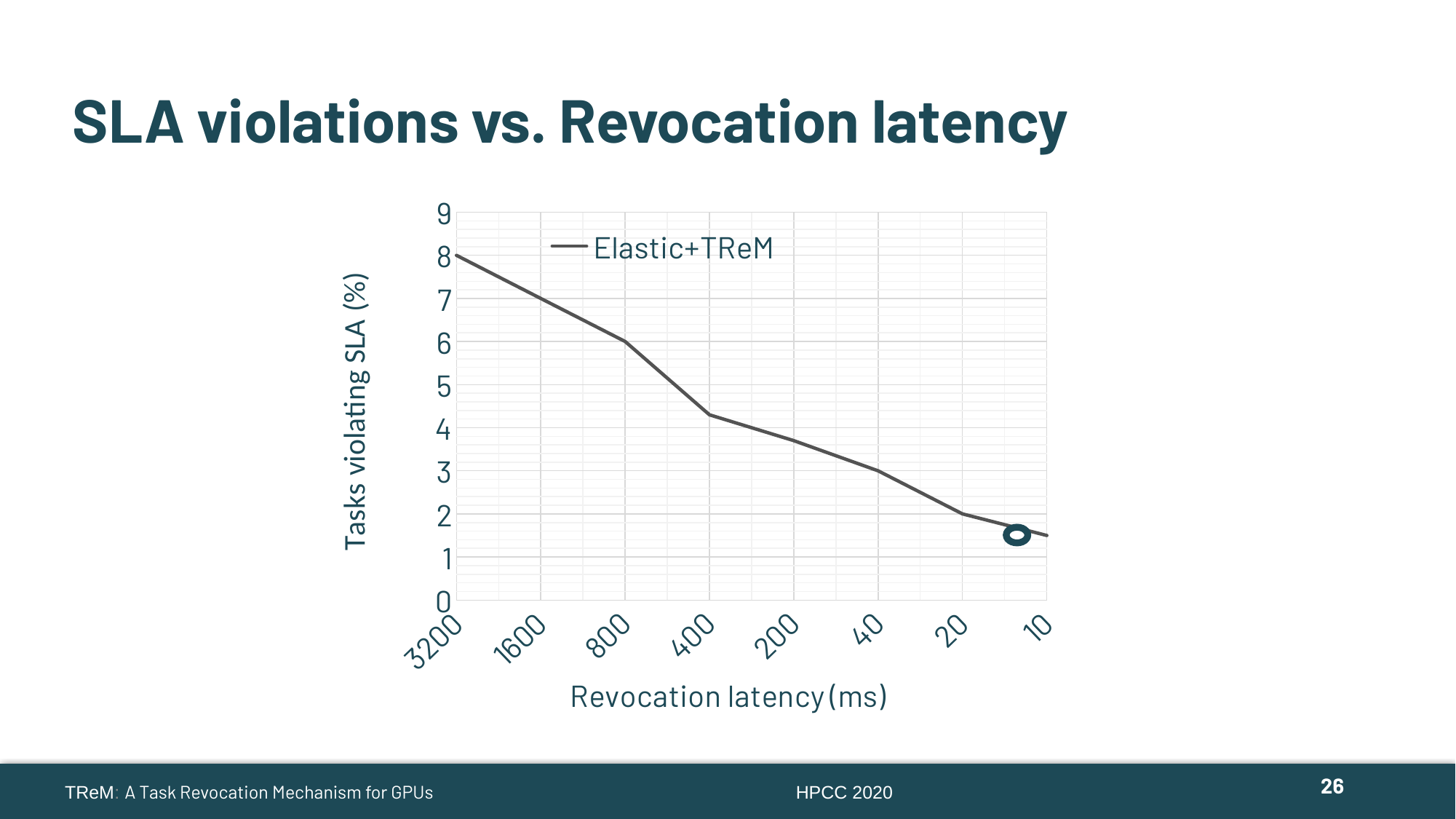

# SLA violations vs. Revocation latency

### Chart

| Category | Elastic+TReM |
|---|---|
| 3200 | 8.0 |
| 1600 | 7.0 |
| 800 | 6.0 |
| 400 | 4.3 |
| 200 | 3.7 |
| 40 | 3.0 |
| 20 | 2.0 |
| 10 | 1.5 |
26

HPCC 2020
TReM: A Task Revocation Mechanism for GPUs